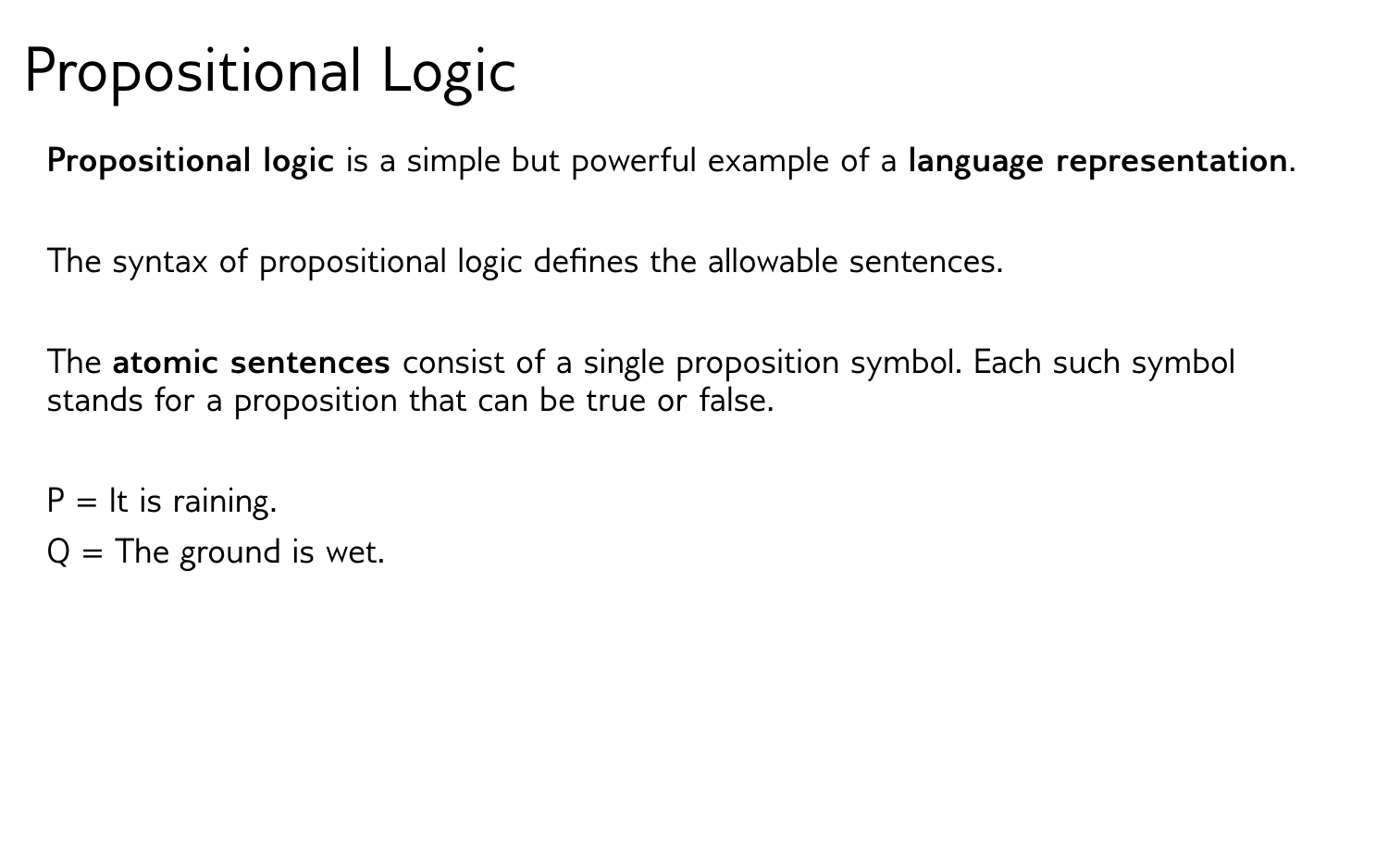

# Propositional Logic
Propositional logic is a simple but powerful example of a language representation.

The syntax of propositional logic defines the allowable sentences.

The atomic sentences consist of a single proposition symbol. Each such symbol stands for a proposition that can be true or false.

P = It is raining.
Q = The ground is wet.